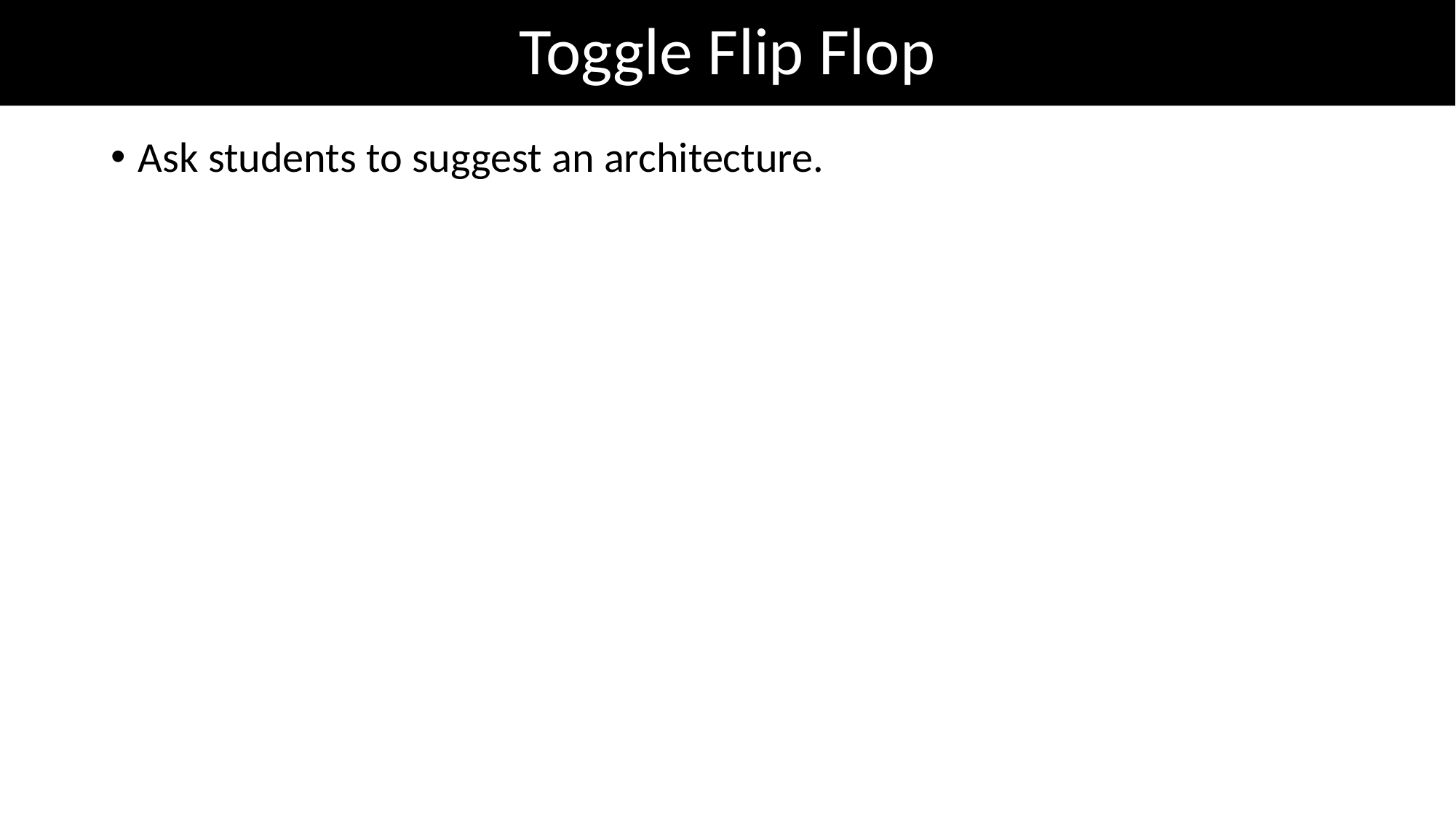

# Toggle Flip Flop
Ask students to suggest an architecture.